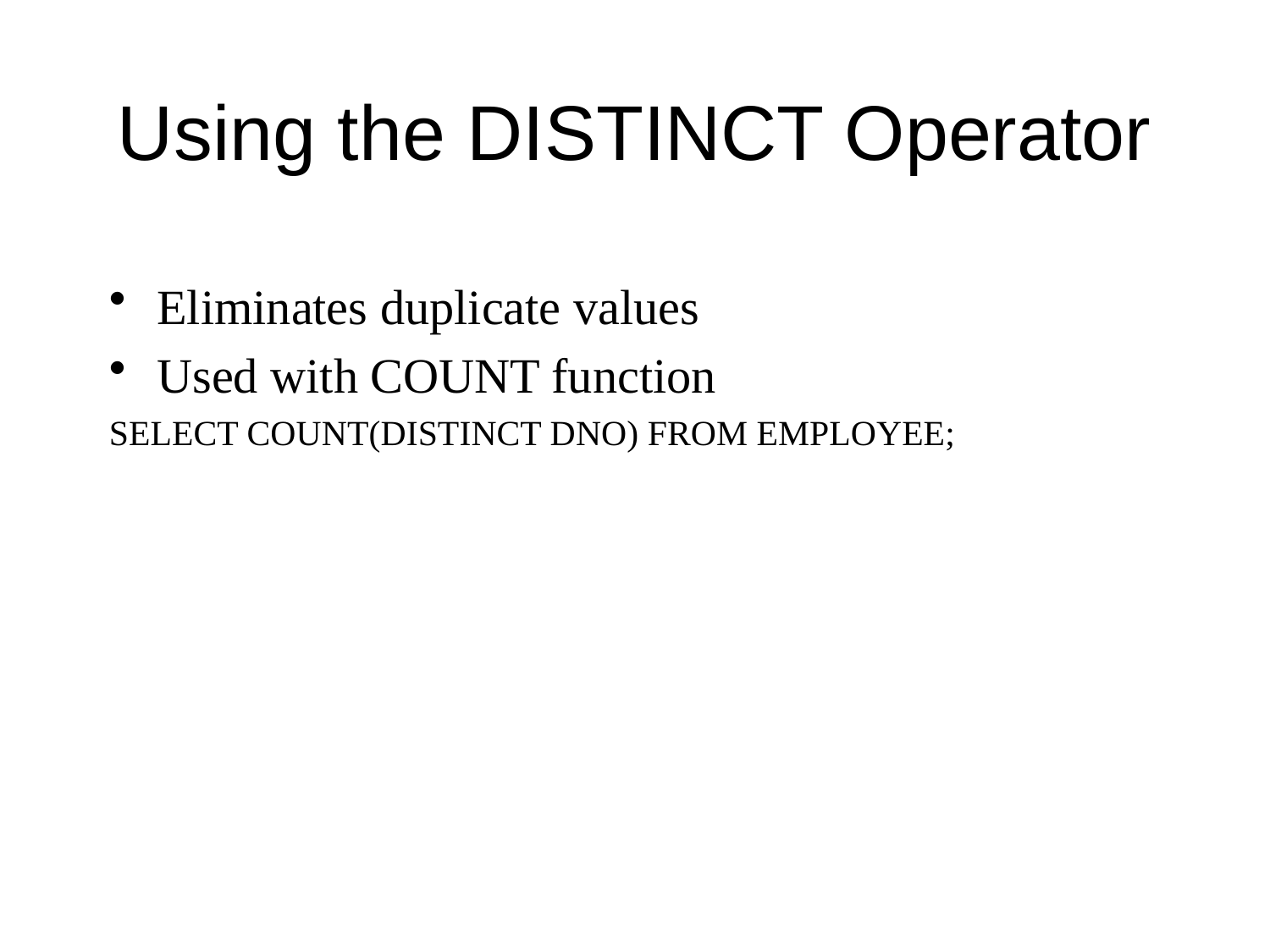

# Using the DISTINCT Operator
Eliminates duplicate values
Used with COUNT function
SELECT COUNT(DISTINCT DNO) FROM EMPLOYEE;